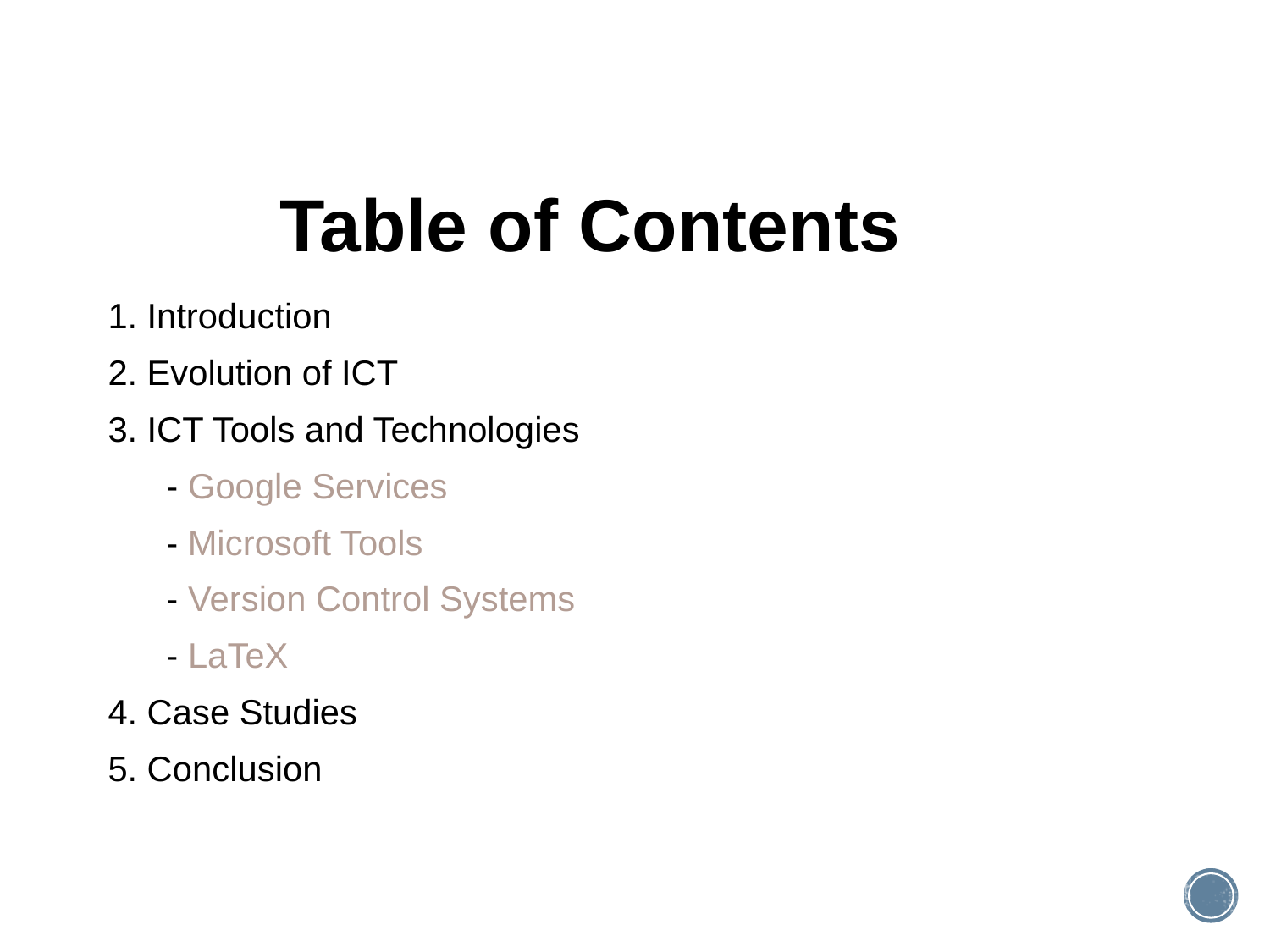

# Table of Contents
1. Introduction
2. Evolution of ICT
3. ICT Tools and Technologies
      - Google Services
      - Microsoft Tools
      - Version Control Systems
      - LaTeX
4. Case Studies
5. Conclusion